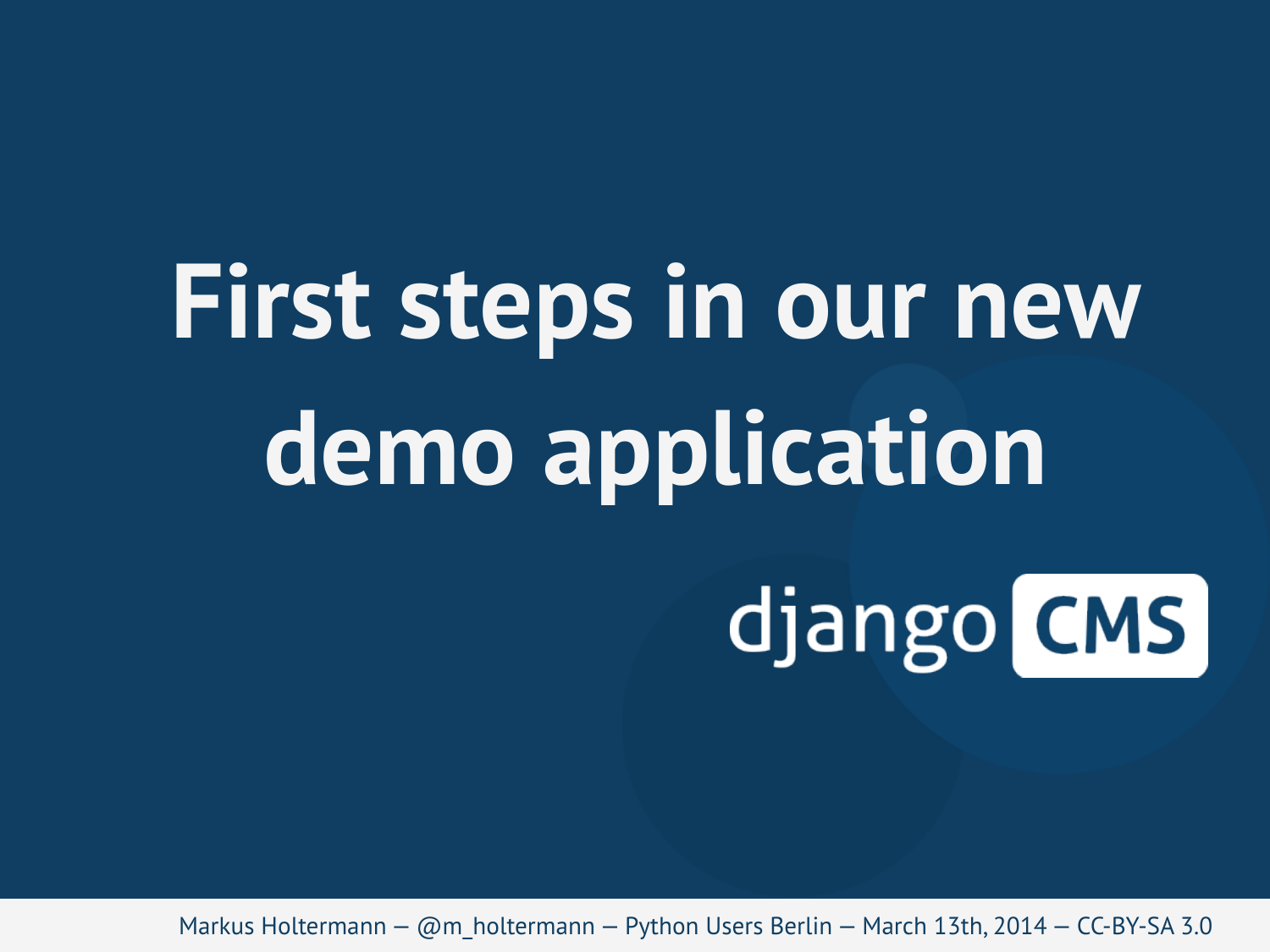

# First steps in our new
demo application